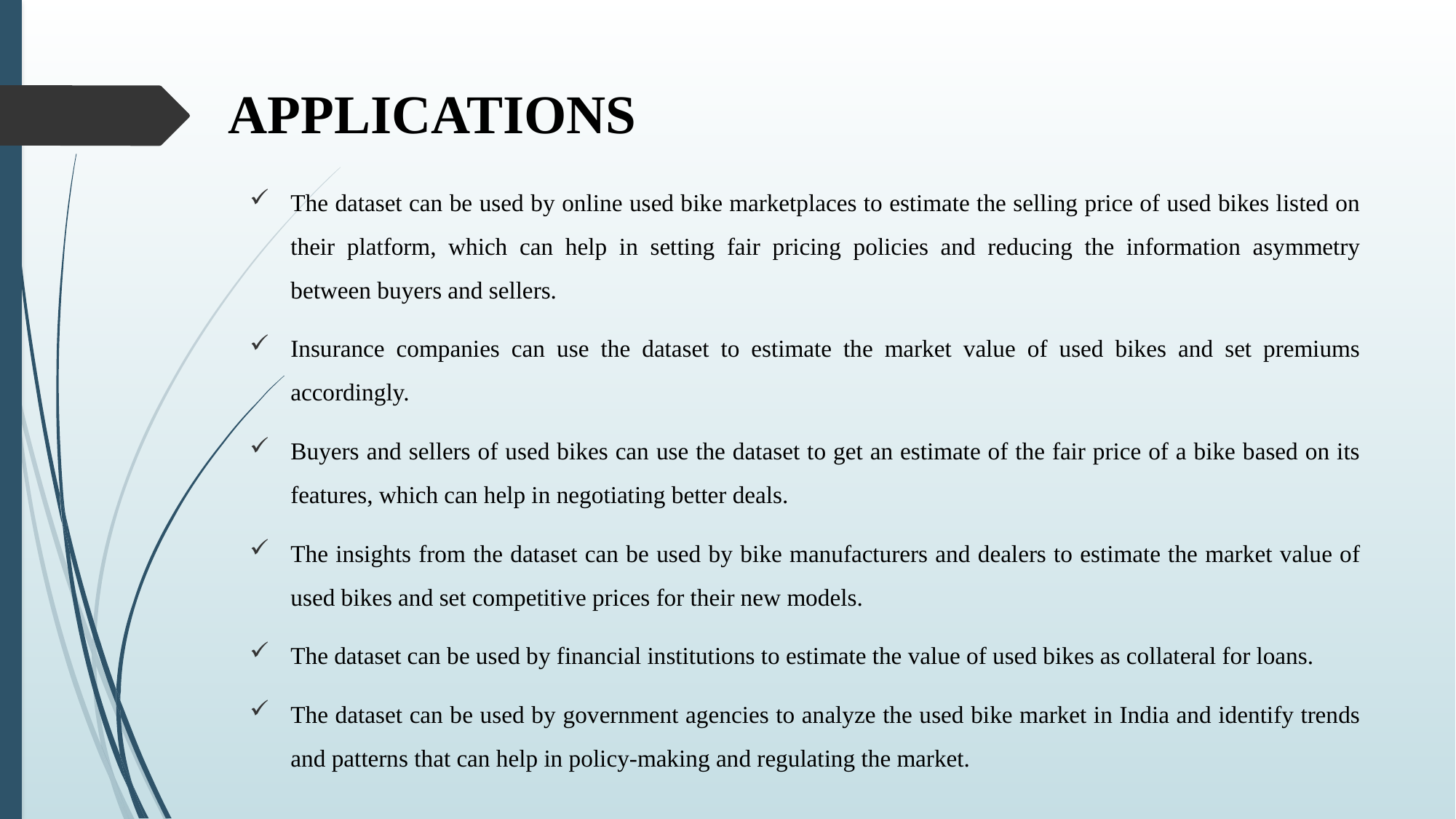

# APPLICATIONS
The dataset can be used by online used bike marketplaces to estimate the selling price of used bikes listed on their platform, which can help in setting fair pricing policies and reducing the information asymmetry between buyers and sellers.
Insurance companies can use the dataset to estimate the market value of used bikes and set premiums accordingly.
Buyers and sellers of used bikes can use the dataset to get an estimate of the fair price of a bike based on its features, which can help in negotiating better deals.
The insights from the dataset can be used by bike manufacturers and dealers to estimate the market value of used bikes and set competitive prices for their new models.
The dataset can be used by financial institutions to estimate the value of used bikes as collateral for loans.
The dataset can be used by government agencies to analyze the used bike market in India and identify trends and patterns that can help in policy-making and regulating the market.